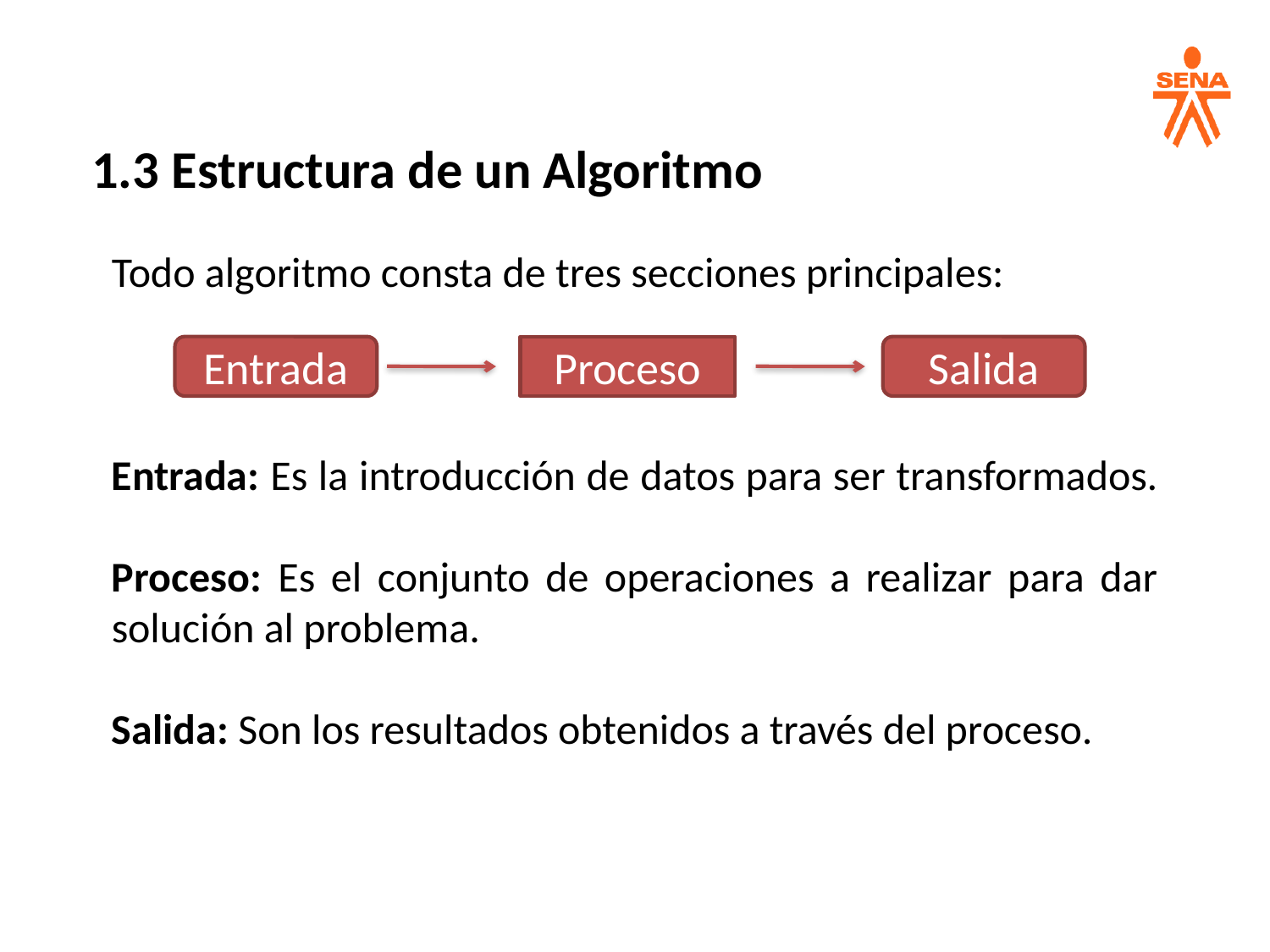

1.3 Estructura de un Algoritmo
Todo algoritmo consta de tres secciones principales:

Entrada: Es la introducción de datos para ser transformados.

Proceso: Es el conjunto de operaciones a realizar para dar solución al problema.

Salida: Son los resultados obtenidos a través del proceso.

Entrada
Proceso
Salida